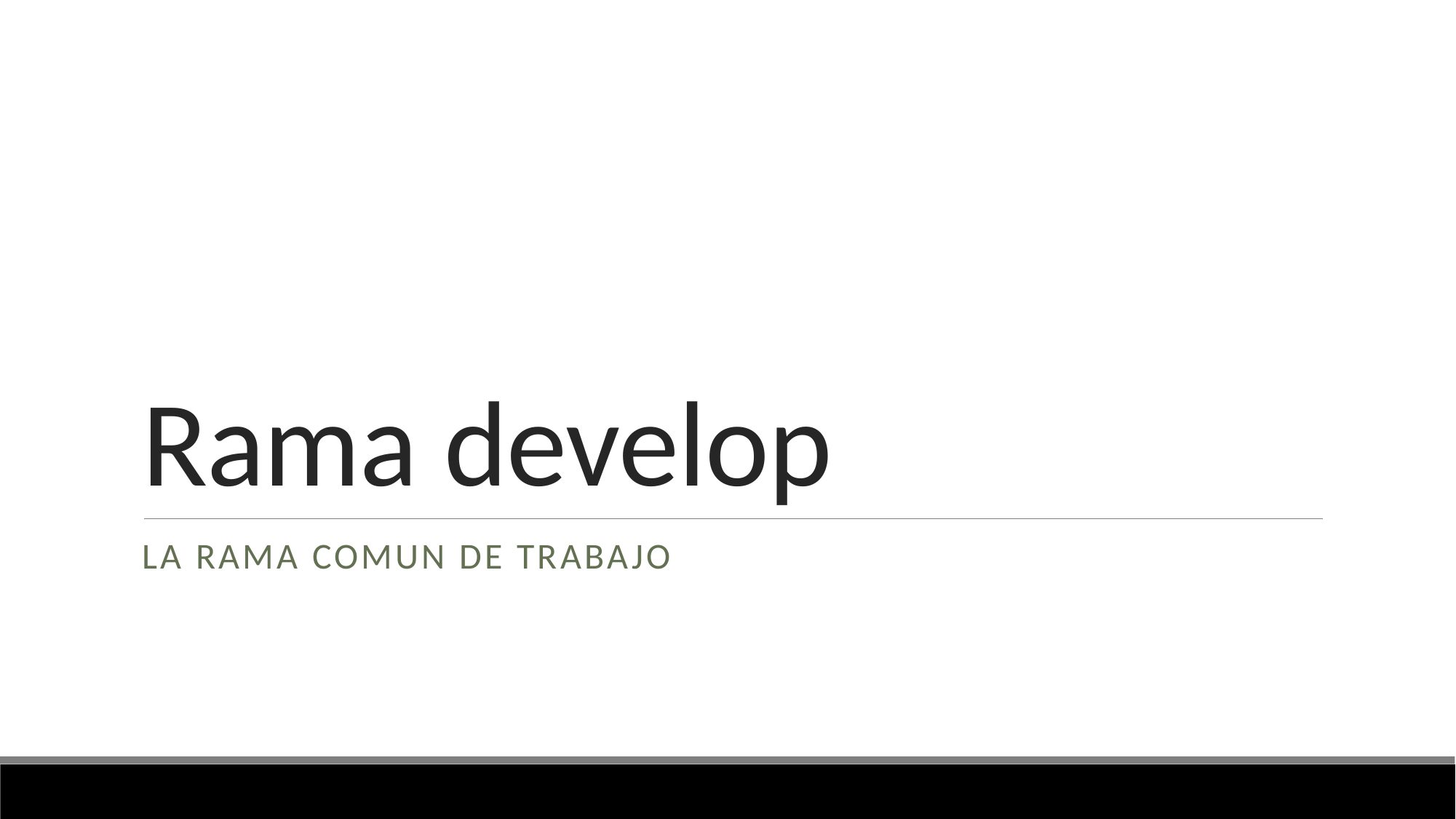

# Rama develop
La rama comun de trabajo